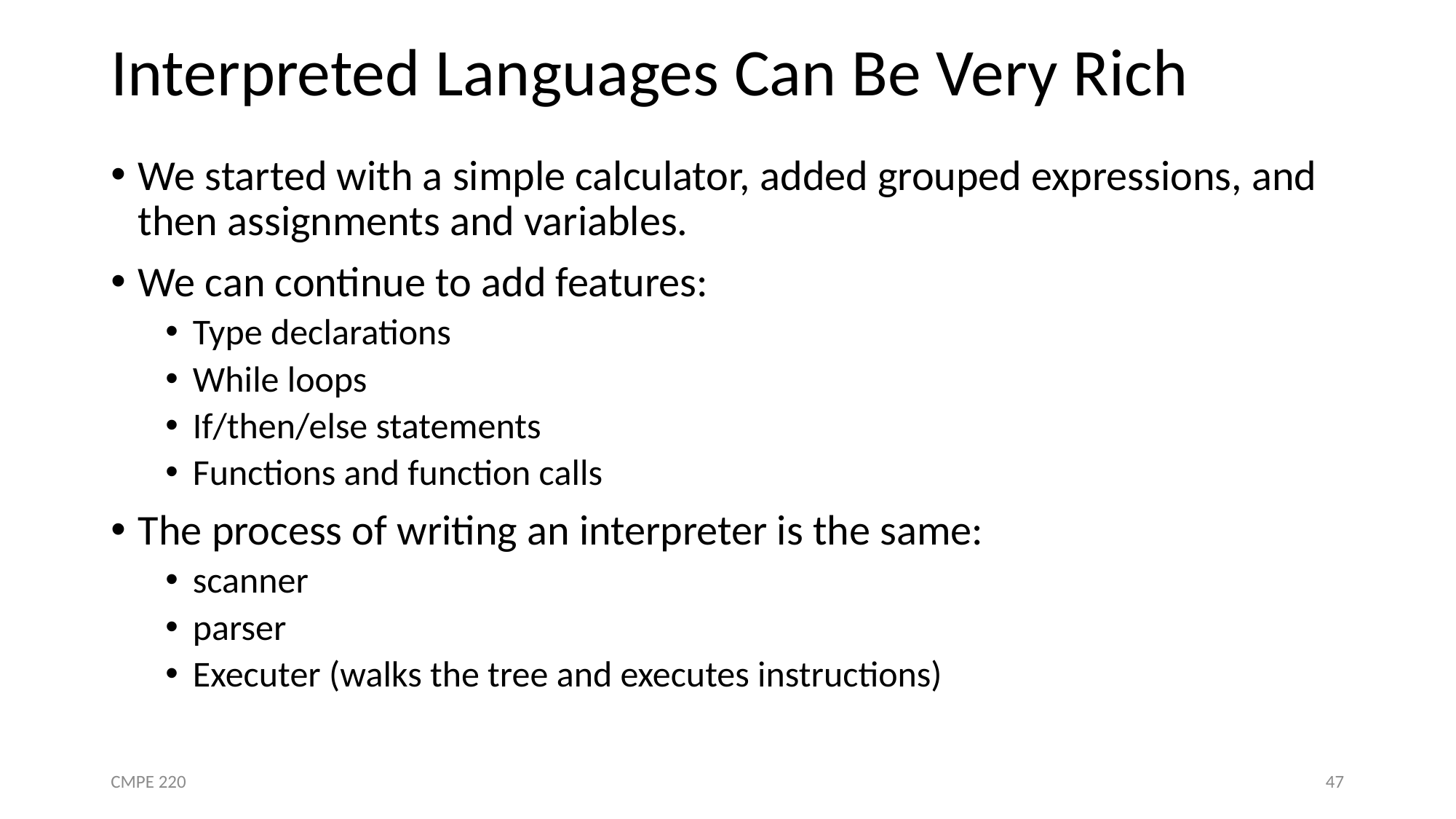

# Interpreted Languages Can Be Very Rich
We started with a simple calculator, added grouped expressions, and then assignments and variables.
We can continue to add features:
Type declarations
While loops
If/then/else statements
Functions and function calls
The process of writing an interpreter is the same:
scanner
parser
Executer (walks the tree and executes instructions)
CMPE 220
47